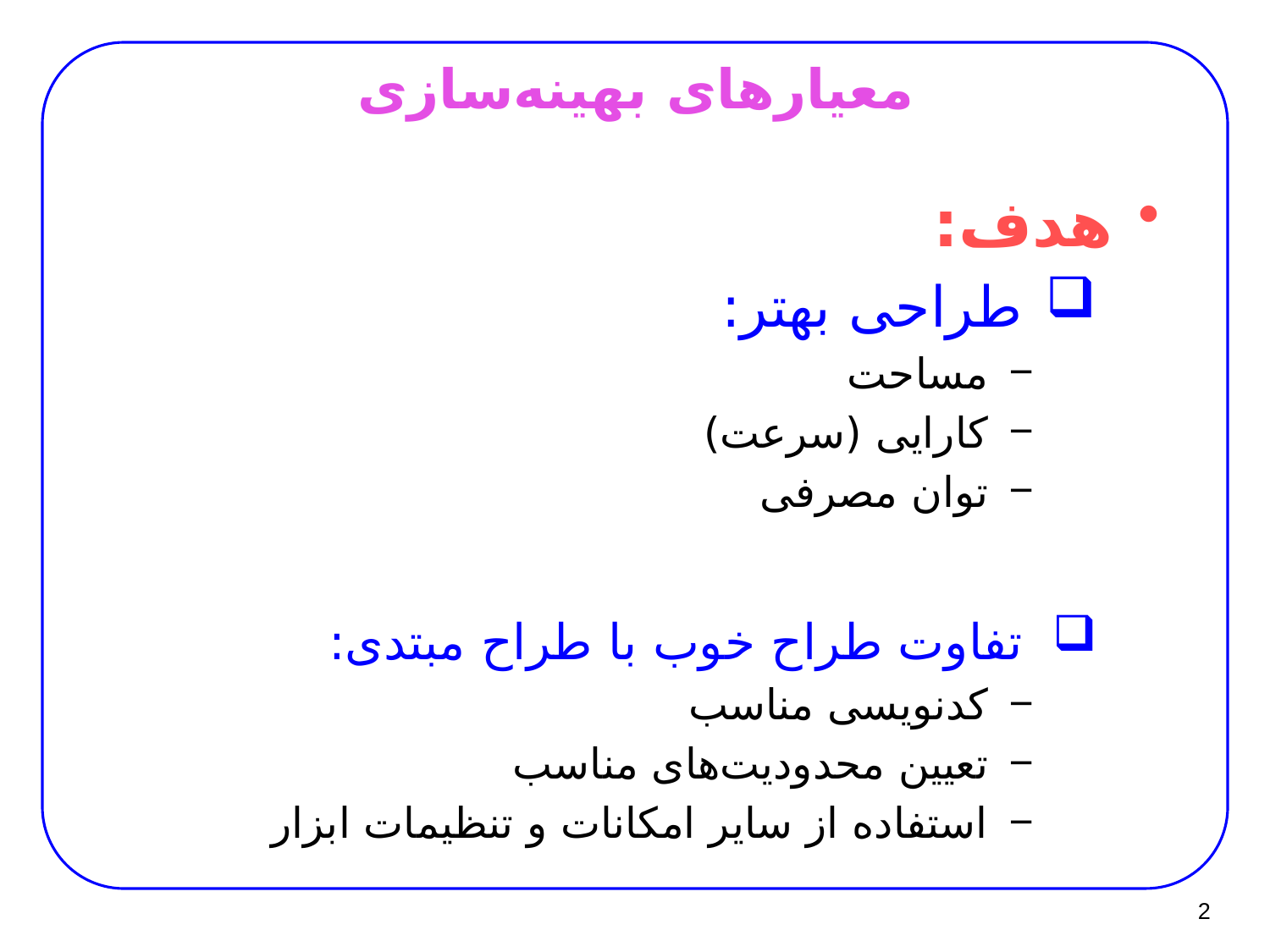

# معیارهای بهینه‌سازی
هدف:
طراحی بهتر:
 مساحت
 کارایی (سرعت)
 توان مصرفی

تفاوت طراح خوب با طراح مبتدی:
 کدنویسی مناسب
 تعیین محدودیت‌های مناسب
 استفاده از سایر امکانات و تنظیمات ابزار

2